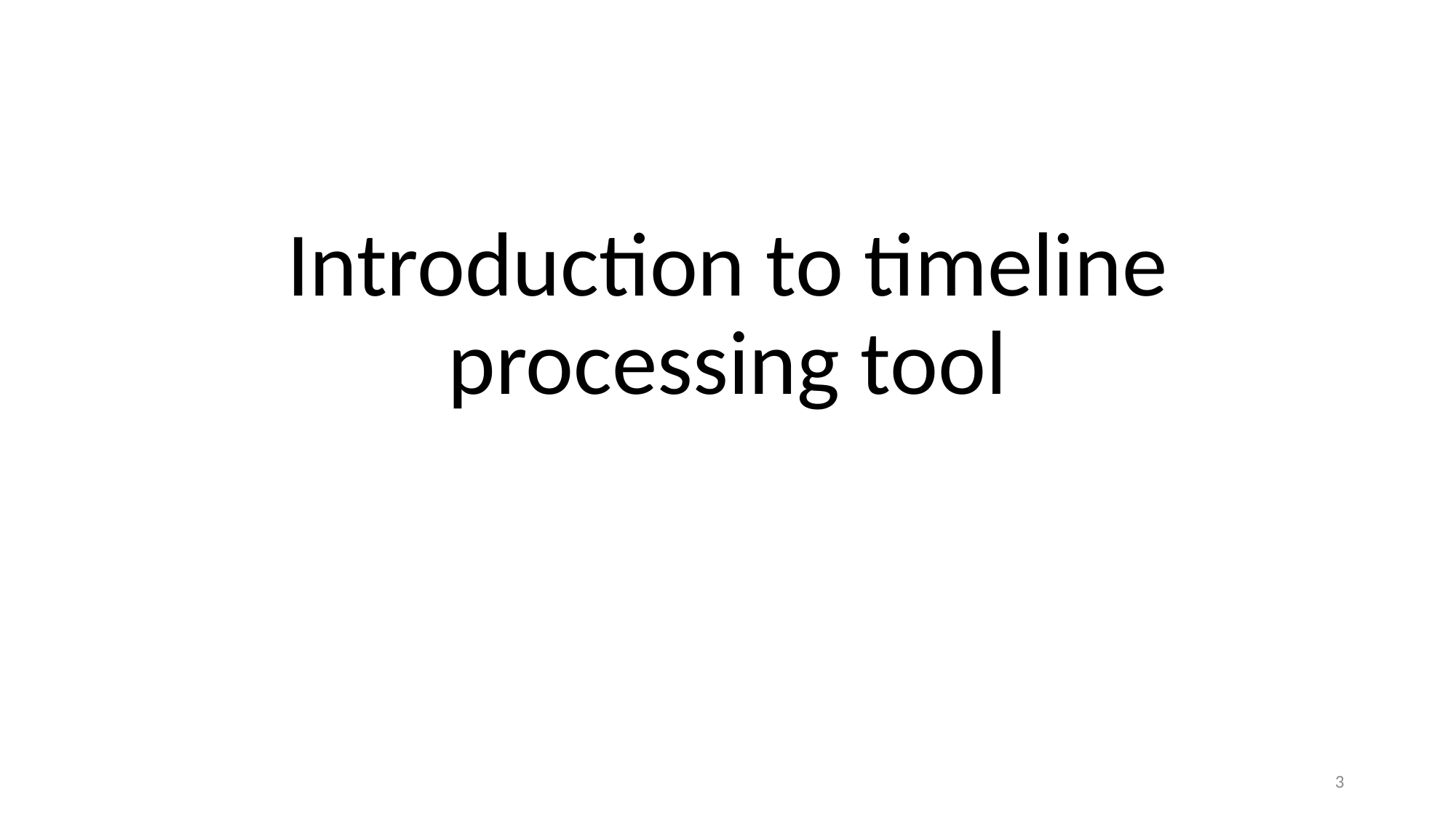

# Introduction to timeline processing tool

3